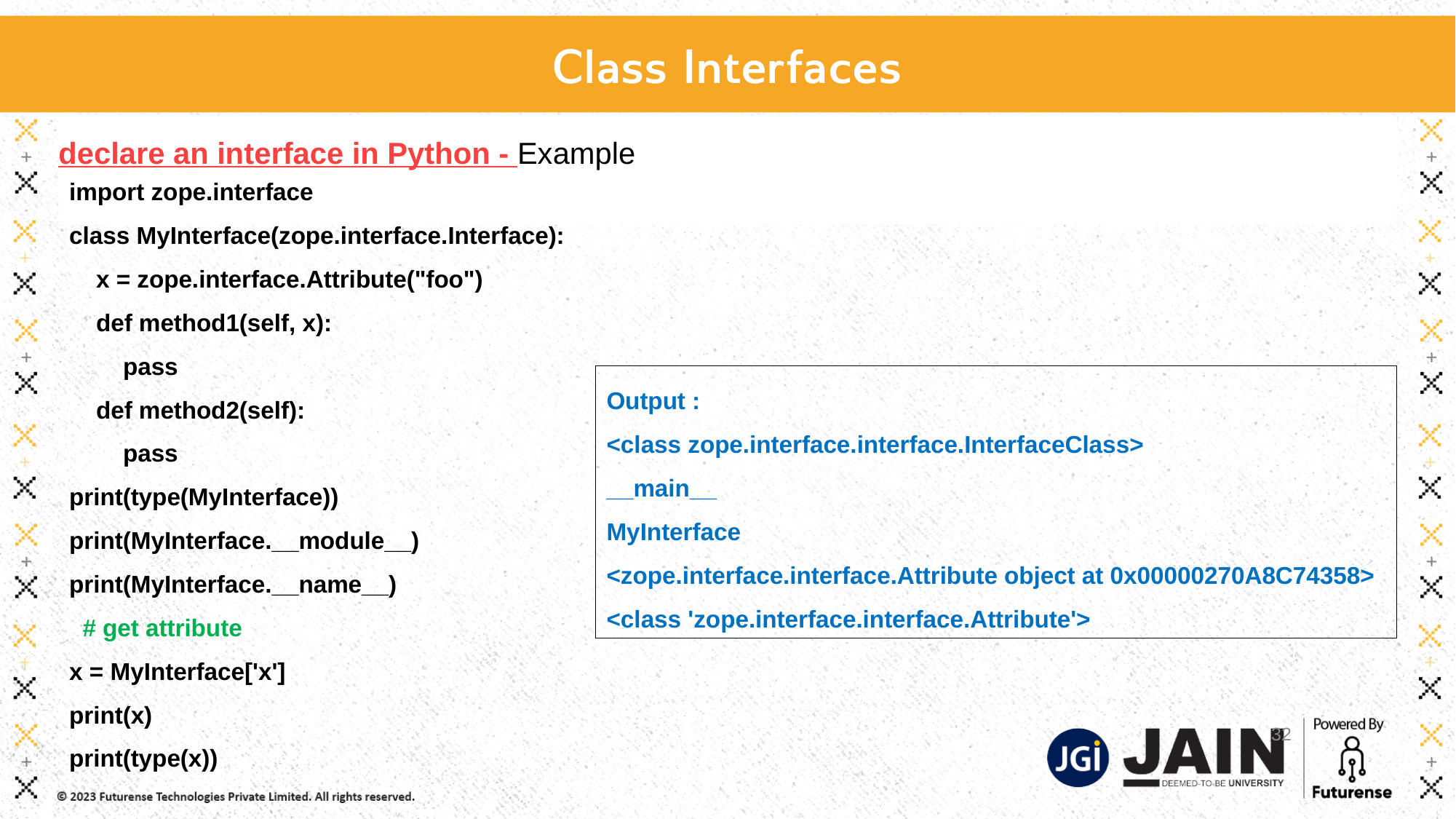

Class Interfaces
declare an interface in Python - Example

import zope.interface
class MyInterface(zope.interface.Interface):
    x = zope.interface.Attribute("foo")
    def method1(self, x):
        pass
    def method2(self):
        pass
print(type(MyInterface))
print(MyInterface.__module__)
print(MyInterface.__name__)
  # get attribute
x = MyInterface['x']
print(x)
print(type(x))
Output :
<class zope.interface.interface.InterfaceClass>
__main__
MyInterface
<zope.interface.interface.Attribute object at 0x00000270A8C74358>
<class 'zope.interface.interface.Attribute'>
32